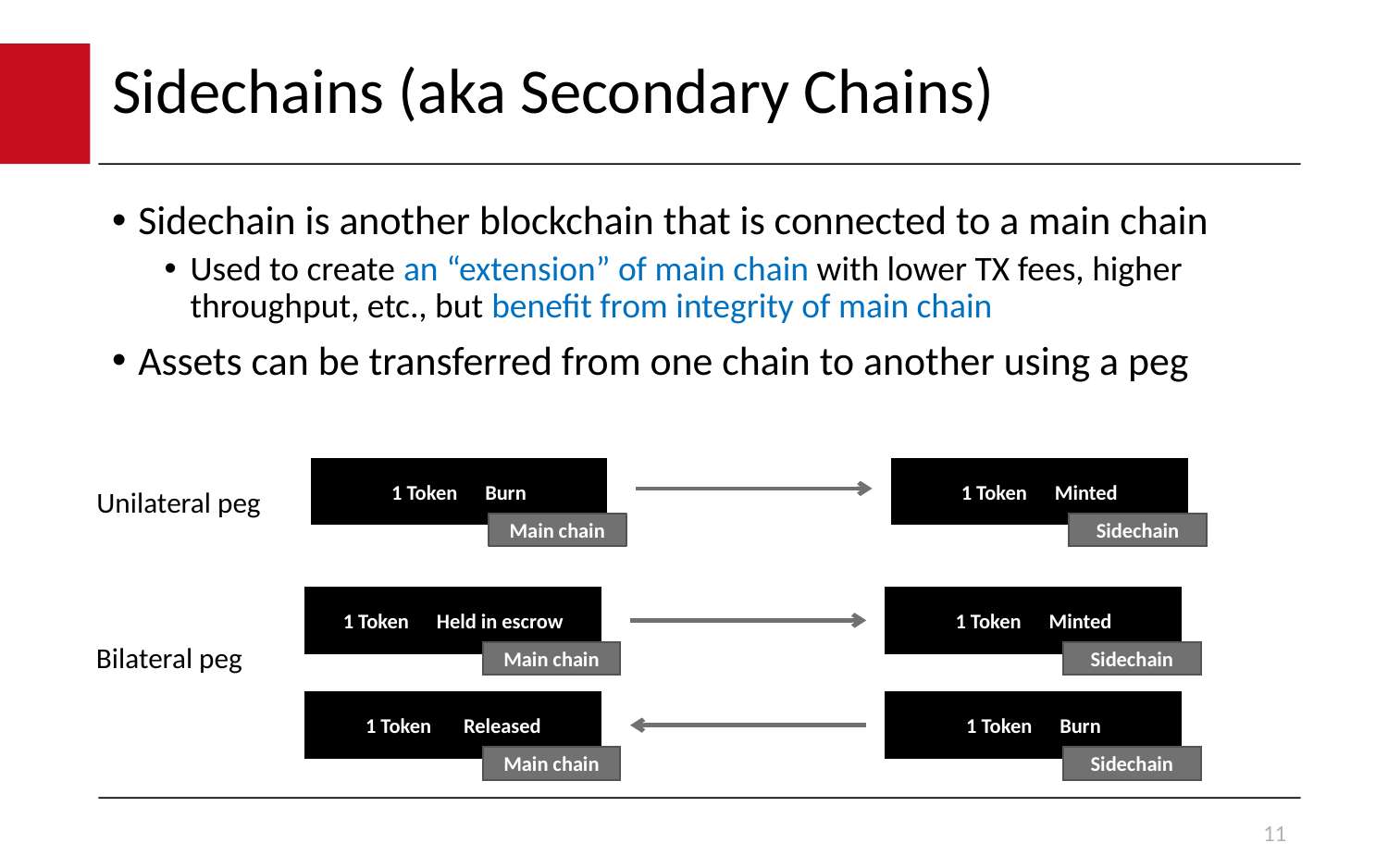

# Sidechains (aka Secondary Chains)
Sidechain is another blockchain that is connected to a main chain
Used to create an “extension” of main chain with lower TX fees, higher throughput, etc., but benefit from integrity of main chain
Assets can be transferred from one chain to another using a peg

1 Token      Burn
1 Token      Minted
Main chain
Sidechain
Unilateral peg
1 Token      Held in escrow
1 Token      Minted
Main chain
Sidechain
1 Token       Released
1 Token      Burn
Main chain
Sidechain
Bilateral peg
11